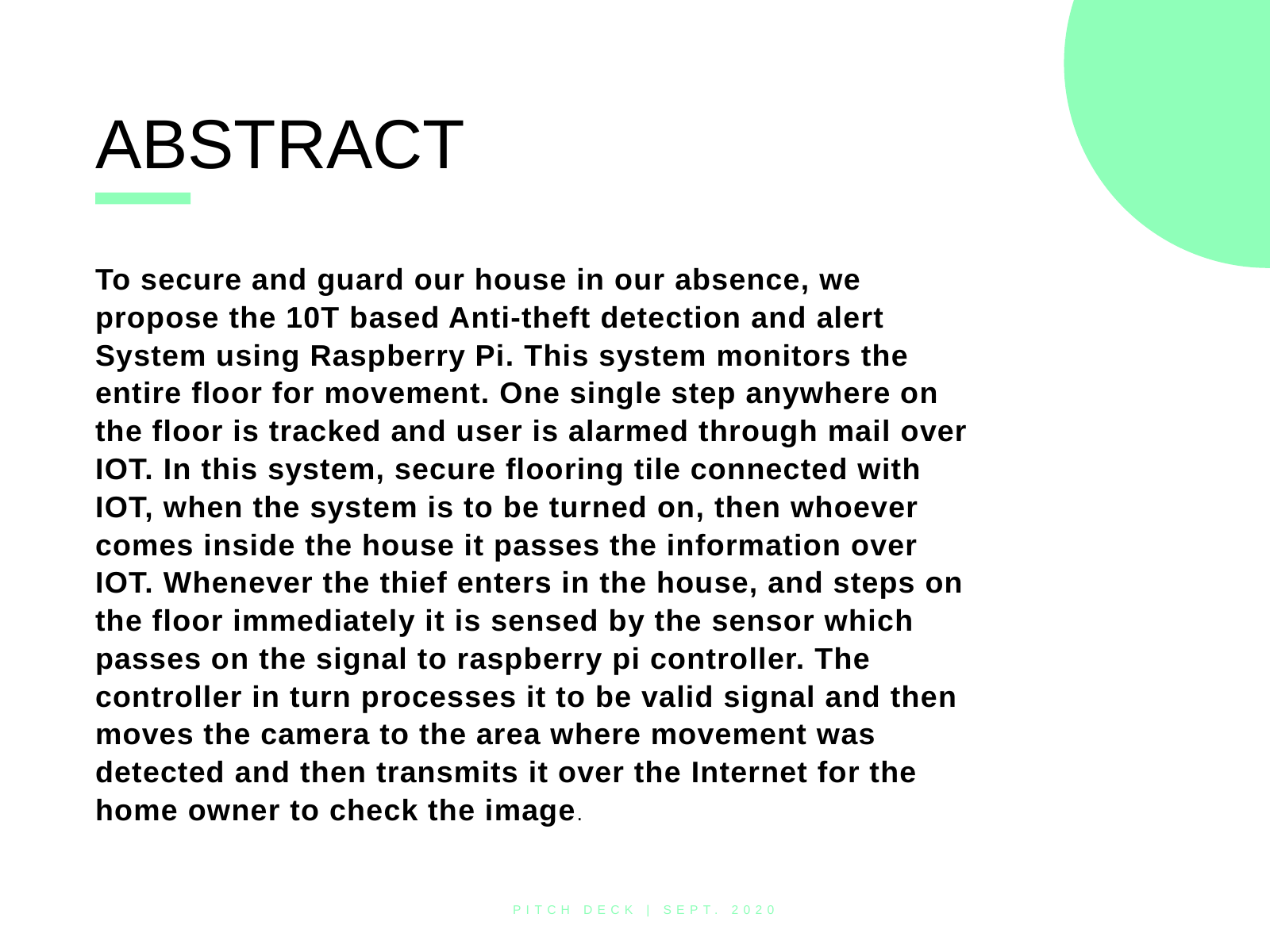

ABSTRACT

To secure and guard our house in our absence, we propose the 10T based Anti-theft detection and alert System using Raspberry Pi. This system monitors the entire floor for movement. One single step anywhere on the floor is tracked and user is alarmed through mail over IOT. In this system, secure flooring tile connected with IOT, when the system is to be turned on, then whoever comes inside the house it passes the information over IOT. Whenever the thief enters in the house, and steps on the floor immediately it is sensed by the sensor which passes on the signal to raspberry pi controller. The controller in turn processes it to be valid signal and then moves the camera to the area where movement was detected and then transmits it over the Internet for the home owner to check the image.
PITCH DECK | SEPT. 2020